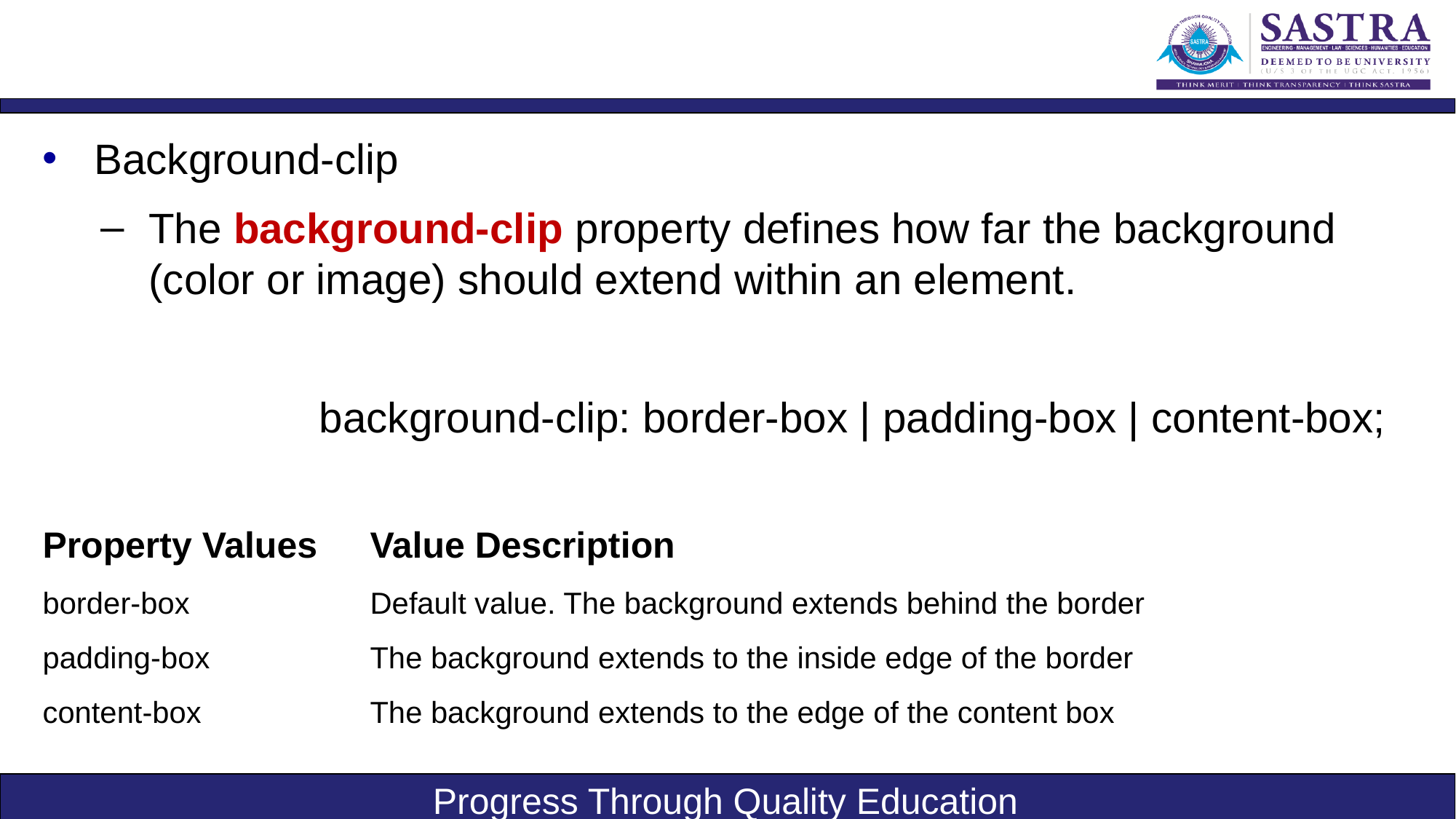

#
Background-clip
The background-clip property defines how far the background (color or image) should extend within an element.

		background-clip: border-box | padding-box | content-box;

Property Values	Value Description
border-box 		Default value. The background extends behind the border
padding-box 		The background extends to the inside edge of the border
content-box 		The background extends to the edge of the content box